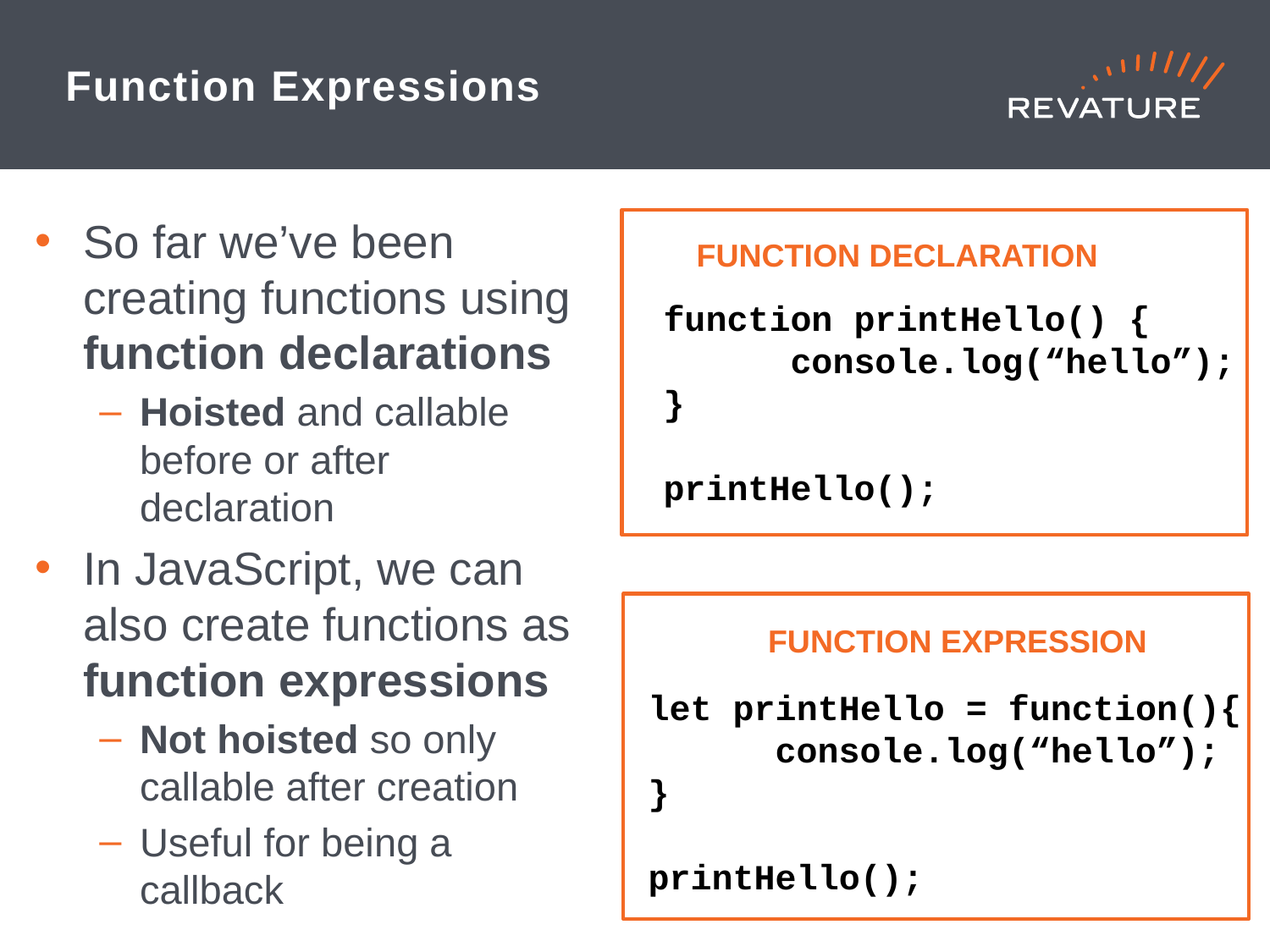

# Function Expressions
So far we’ve been creating functions using function declarations
Hoisted and callable before or after declaration
In JavaScript, we can also create functions as function expressions
Not hoisted so only callable after creation
Useful for being a callback

FUNCTION DECLARATION
function printHello() {
	console.log(“hello”);
}

printHello();

FUNCTION EXPRESSION
let printHello = function(){
	console.log(“hello”);
}

printHello();
10